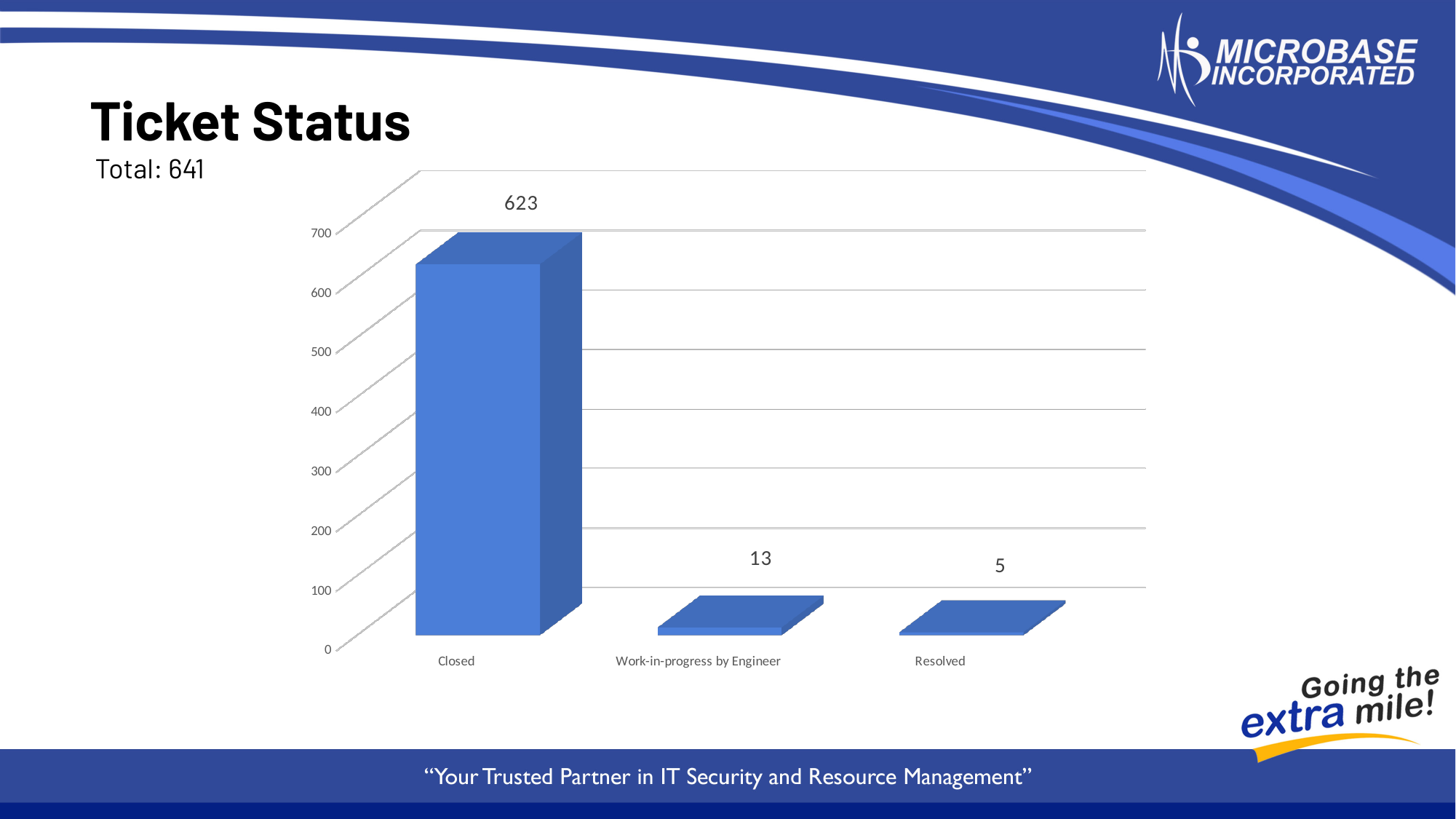

Ticket Status
 Total: 641

[unsupported chart]

### Chart

| Category |
|---|